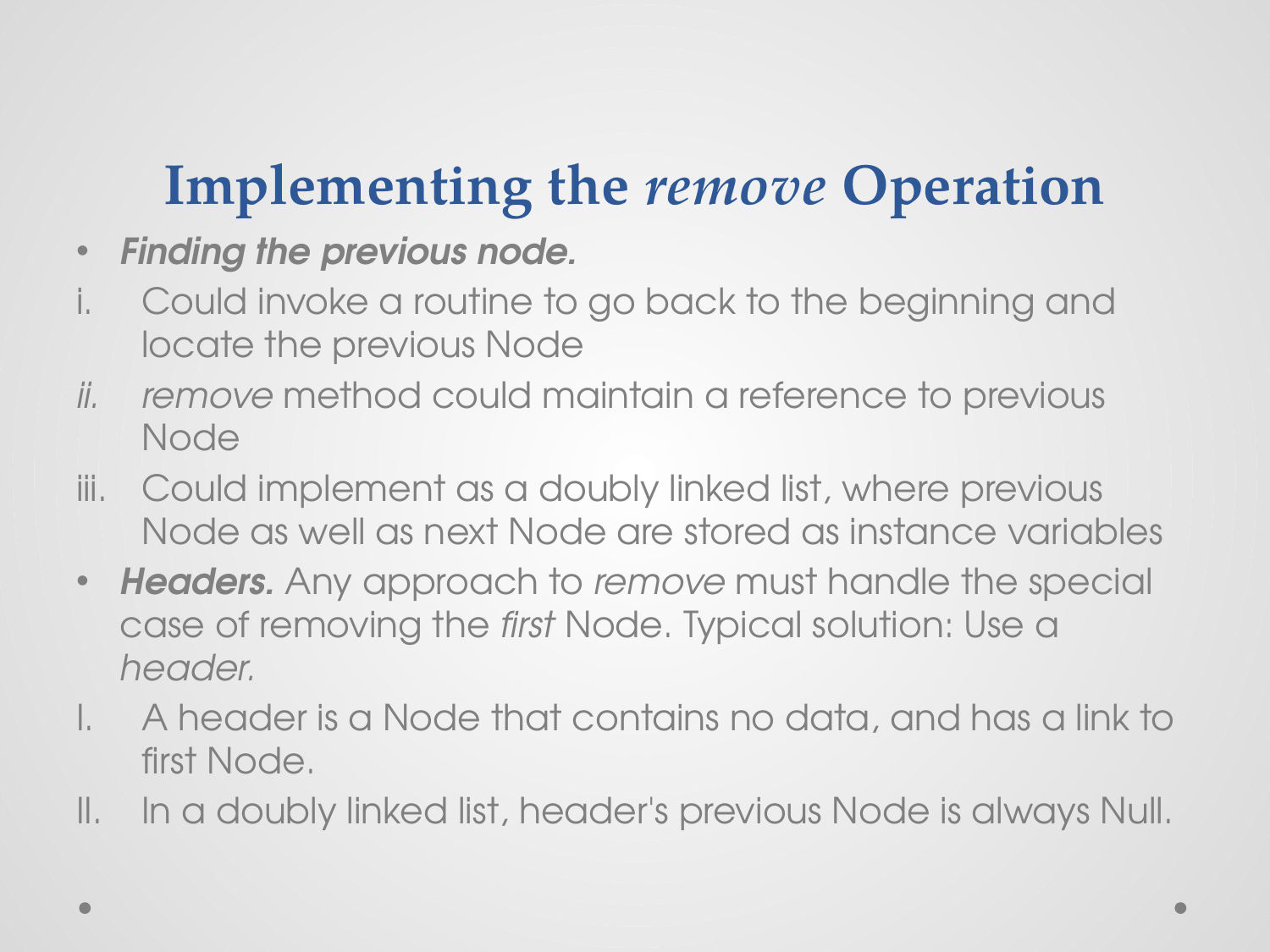

# Implementing the remove Operation
Finding the previous node.
Could invoke a routine to go back to the beginning and locate the previous Node
remove method could maintain a reference to previous Node
Could implement as a doubly linked list, where previous Node as well as next Node are stored as instance variables
Headers. Any approach to remove must handle the special case of removing the first Node. Typical solution: Use a header.
A header is a Node that contains no data, and has a link to first Node.
In a doubly linked list, header's previous Node is always Null.